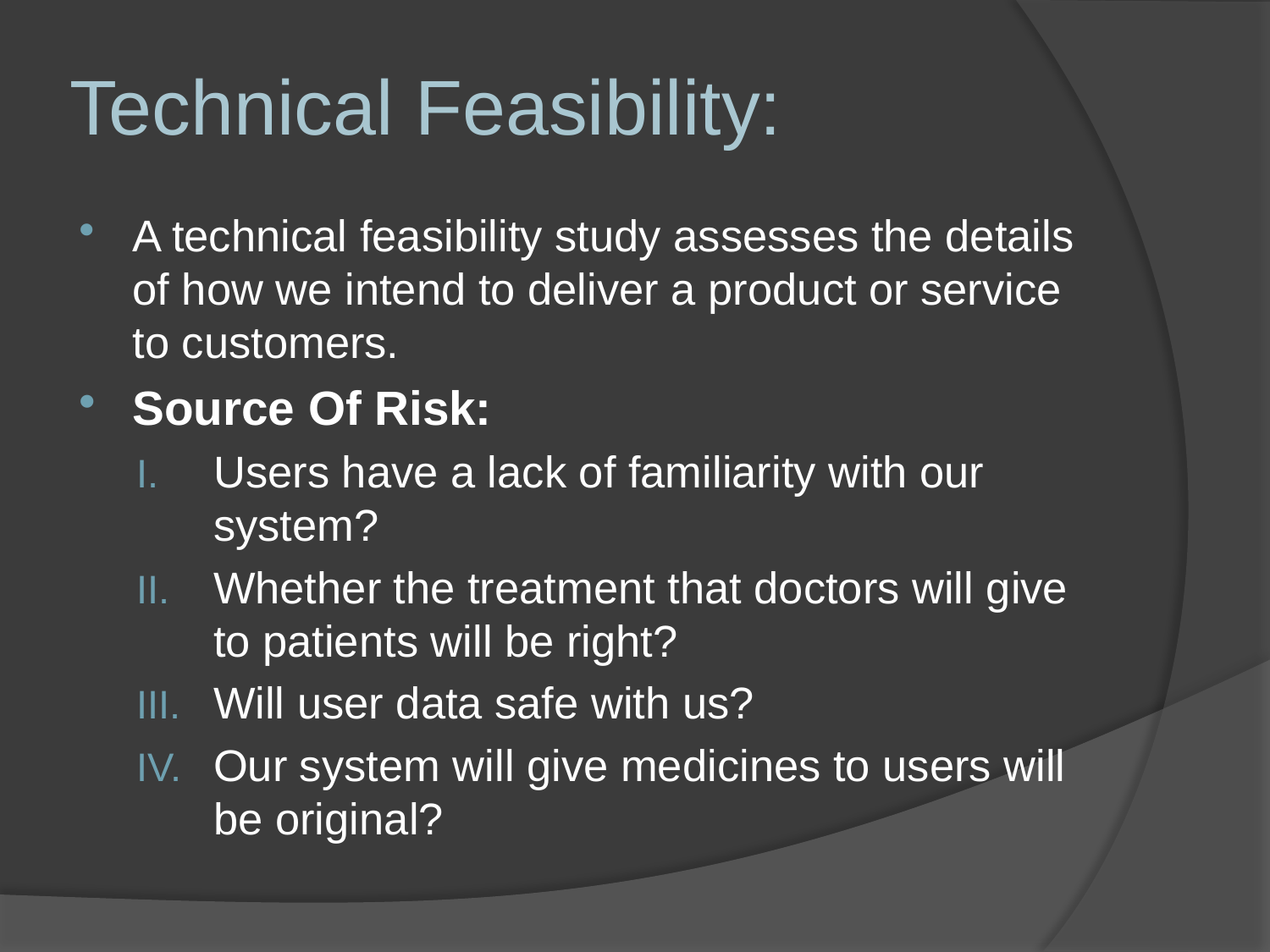

# Technical Feasibility:
A technical feasibility study assesses the details of how we intend to deliver a product or service to customers.
Source Of Risk:
Users have a lack of familiarity with our system?
Whether the treatment that doctors will give to patients will be right?
Will user data safe with us?
Our system will give medicines to users will be original?